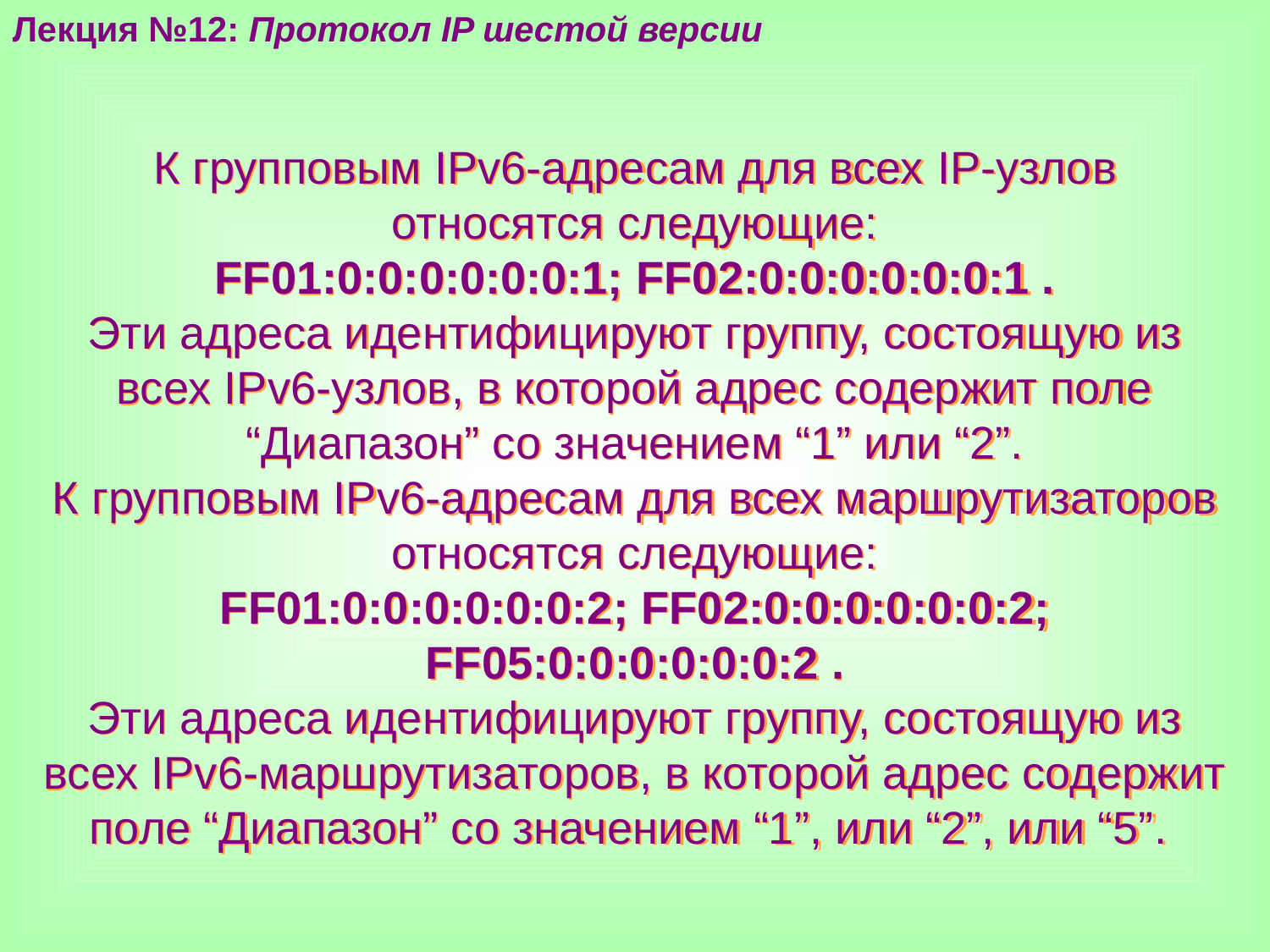

Лекция №12: Протокол IP шестой версии
К групповым IPv6-адресам для всех IP-узлов относятся следующие:
FF01:0:0:0:0:0:0:1; FF02:0:0:0:0:0:0:1 .
Эти адреса идентифицируют группу, состоящую из всех IPv6-узлов, в которой адрес содержит поле “Диапазон” со значением “1” или “2”.
К групповым IPv6-адресам для всех маршрутизаторов относятся следующие:
FF01:0:0:0:0:0:0:2; FF02:0:0:0:0:0:0:2;
FF05:0:0:0:0:0:0:2 .
Эти адреса идентифицируют группу, состоящую из всех IPv6-маршрутизато­ров, в которой адрес содержит поле “Диапазон” со значением “1”, или “2”, или “5”.